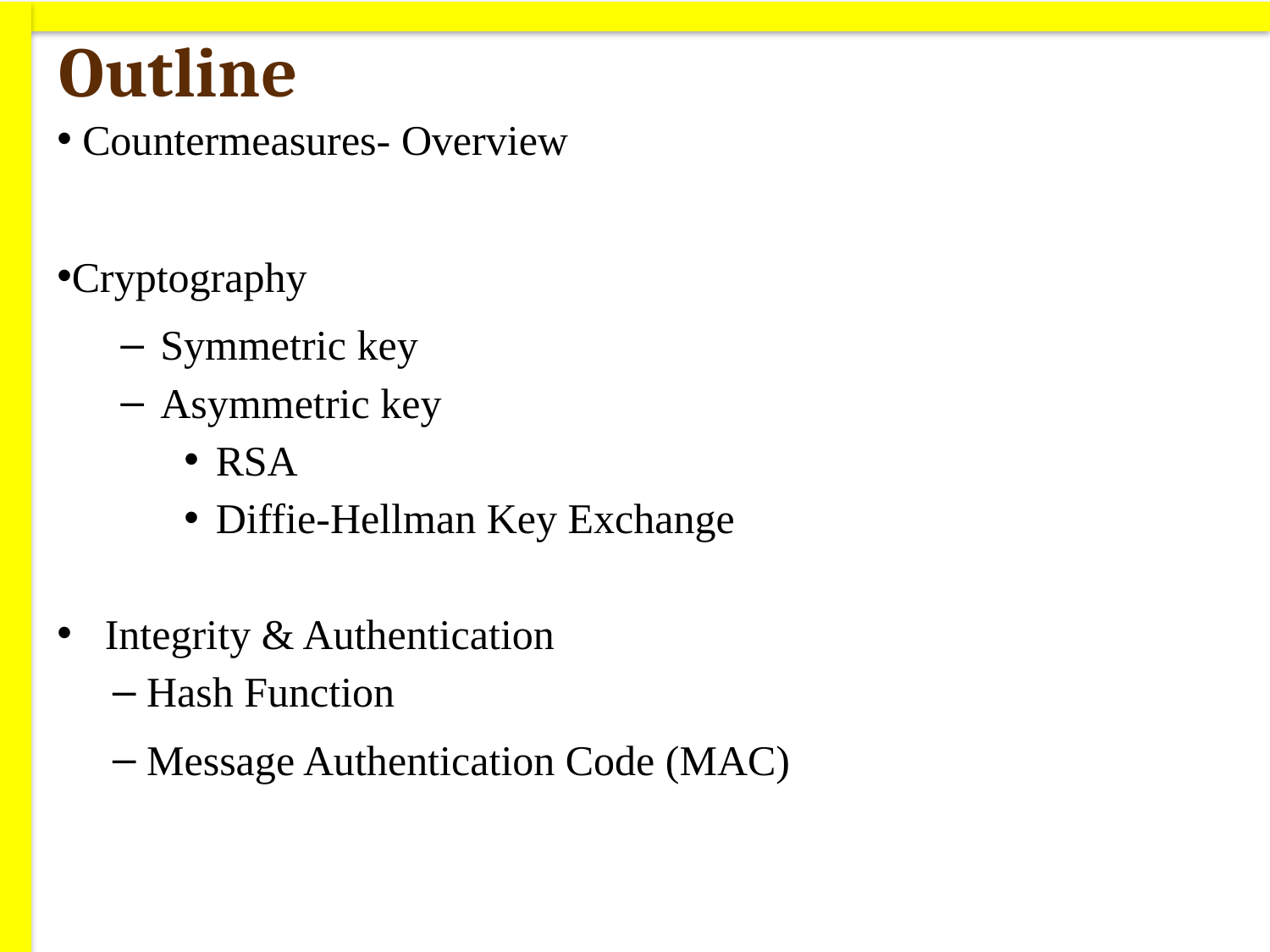

# Outline
 Countermeasures- Overview

Cryptography
Symmetric key
Asymmetric key
RSA
Diffie-Hellman Key Exchange

Integrity & Authentication
 Hash Function
 Message Authentication Code (MAC)